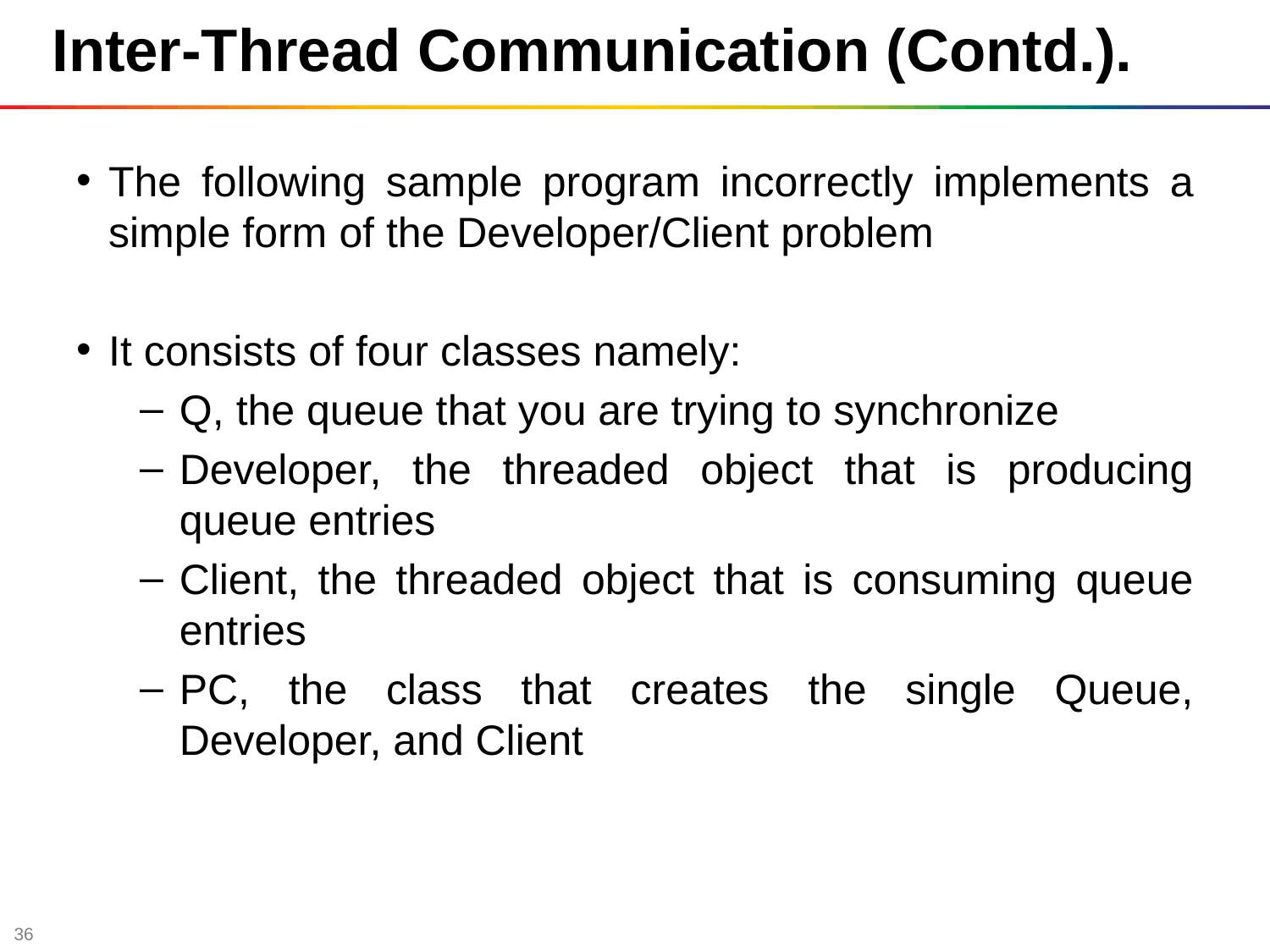

# Inter-Thread Communication (Contd.).
The following sample program incorrectly implements a simple form of the Developer/Client problem

It consists of four classes namely:
Q, the queue that you are trying to synchronize
Developer, the threaded object that is producing queue entries
Client, the threaded object that is consuming queue entries
PC, the class that creates the single Queue, Developer, and Client